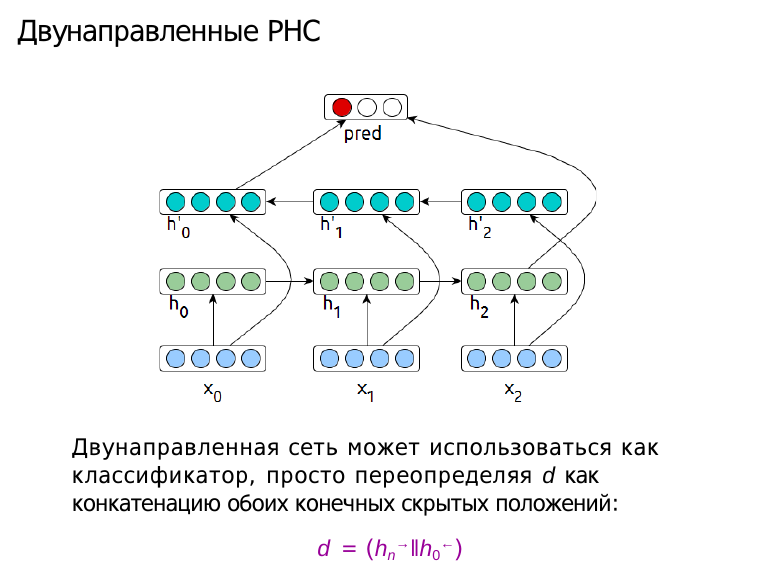

# Двунаправленные РНС

Двунаправленная сеть может использоваться как классификатор, просто переопределяя d как конкатенацию обоих конечных скрытых положений:
d  = (hn→ǁh0←)